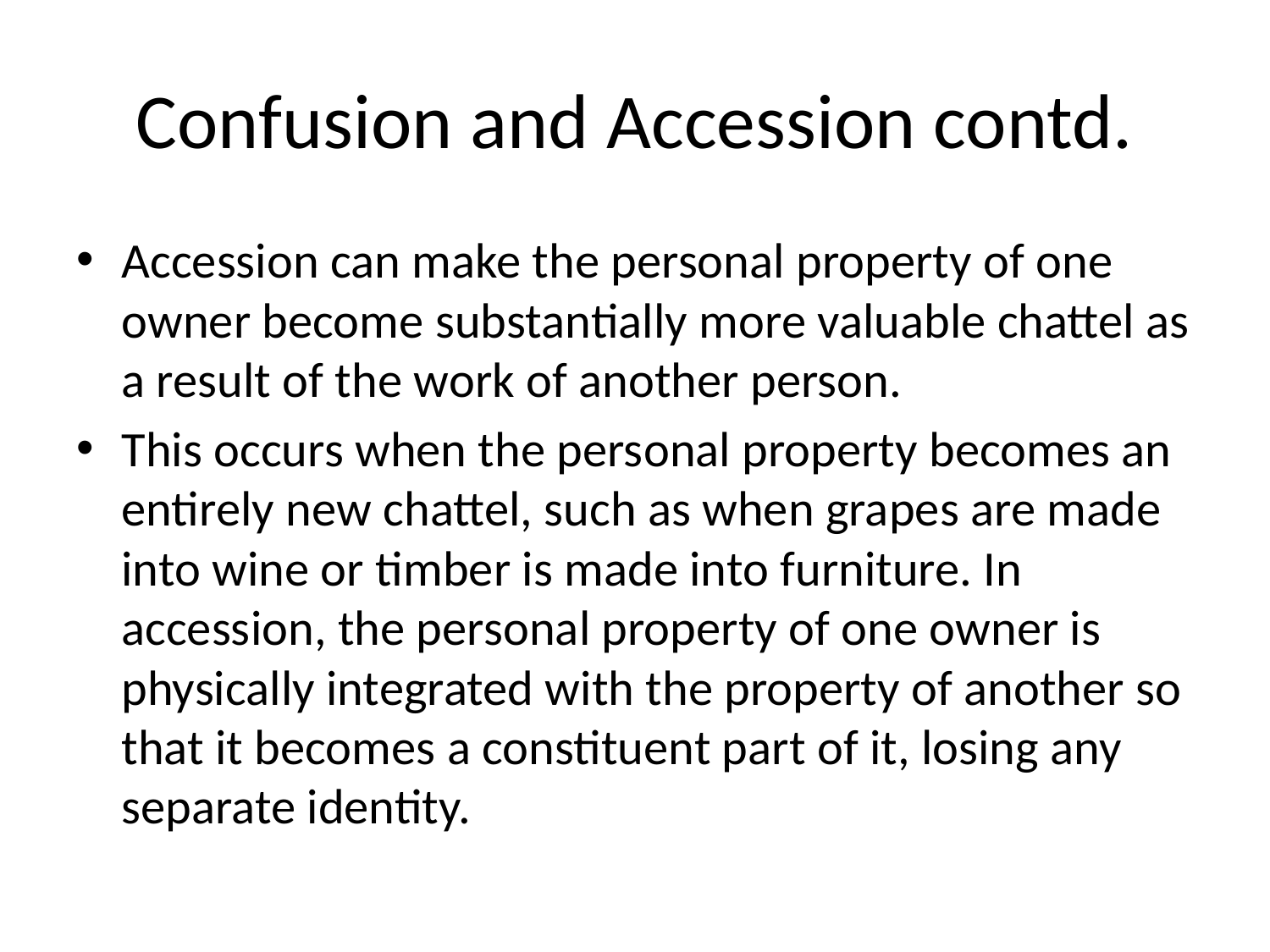

# Confusion and Accession contd.
Accession can make the personal property of one owner become substantially more valuable chattel as a result of the work of another person.
This occurs when the personal property becomes an entirely new chattel, such as when grapes are made into wine or timber is made into furniture. In accession, the personal property of one owner is physically integrated with the property of another so that it becomes a constituent part of it, losing any separate identity.